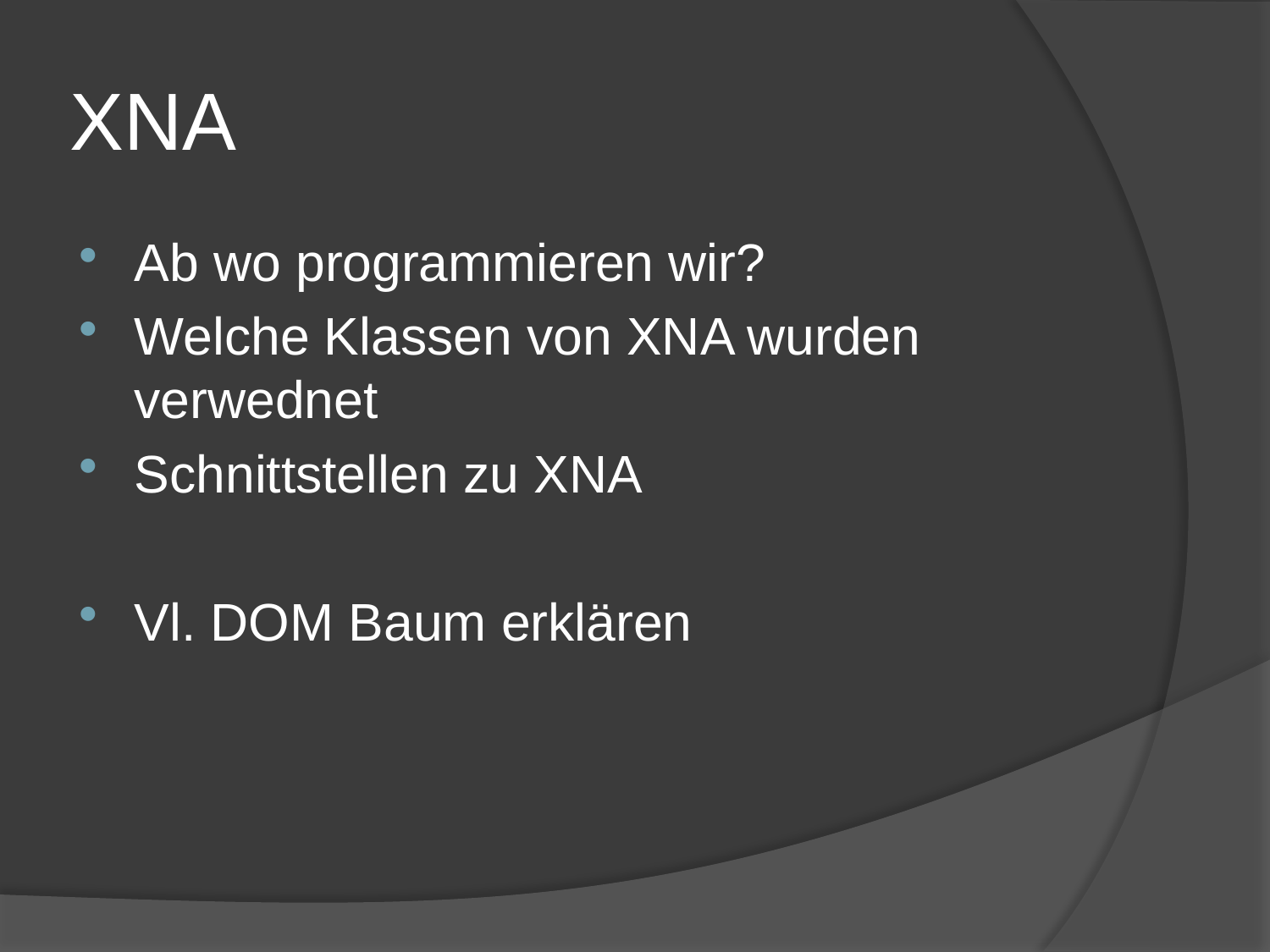

# XNA
Ab wo programmieren wir?
Welche Klassen von XNA wurden verwednet
Schnittstellen zu XNA

Vl. DOM Baum erklären